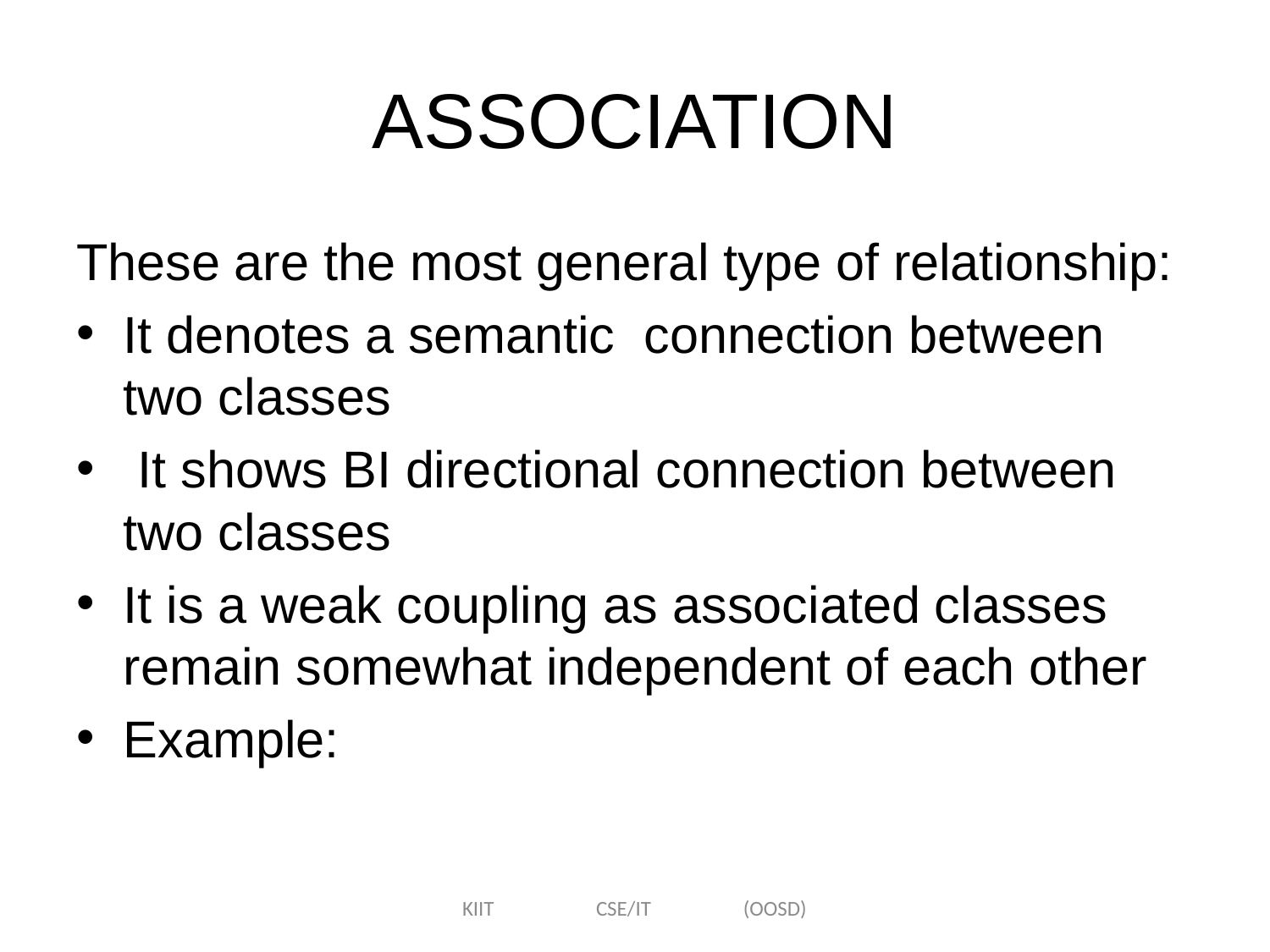

# ASSOCIATION
These are the most general type of relationship:
It denotes a semantic  connection between two classes
 It shows BI directional connection between two classes
It is a weak coupling as associated classes remain somewhat independent of each other
Example:

KIIT                     CSE/IT                   (OOSD)
40